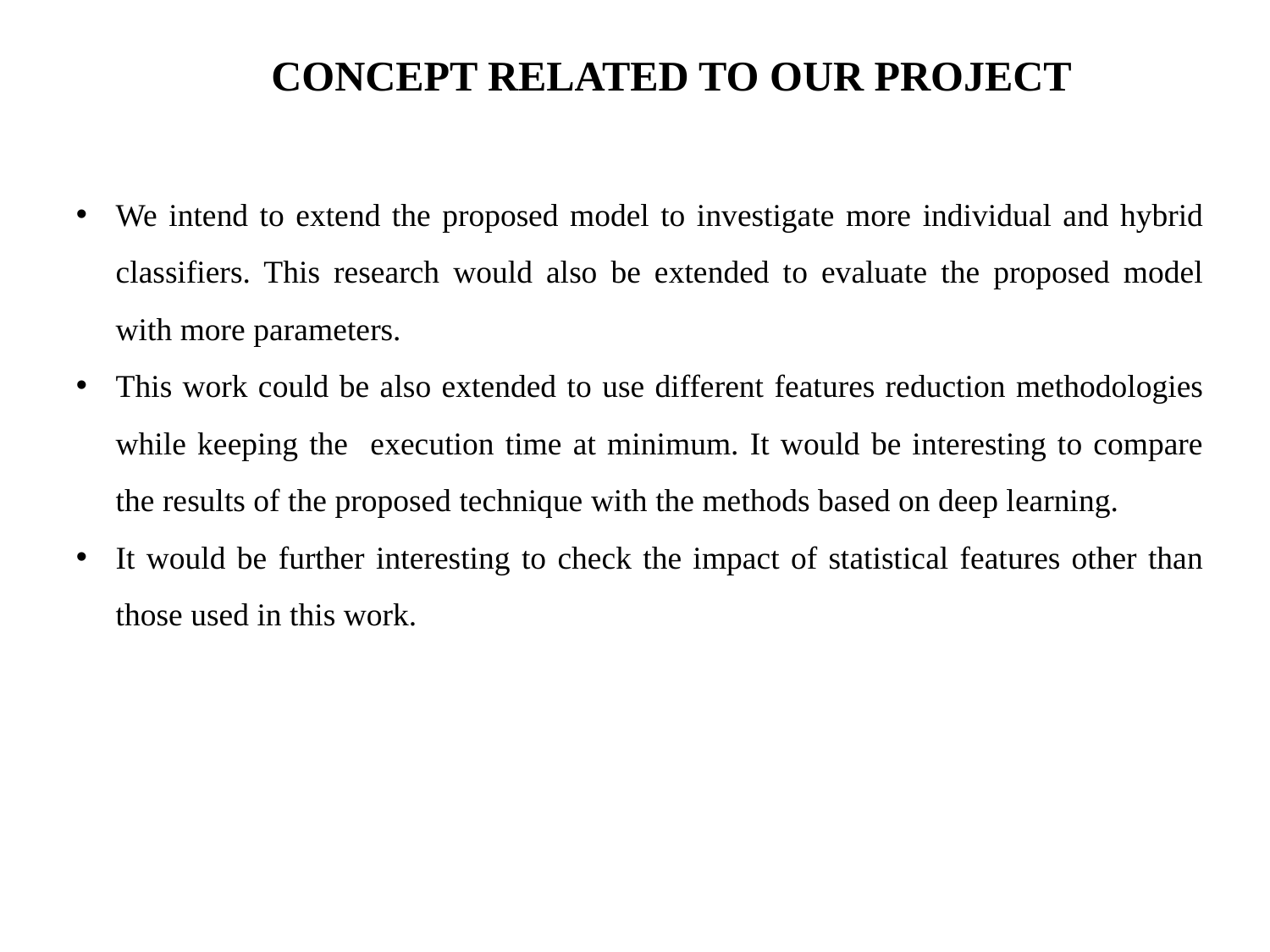

CONCEPT RELATED TO OUR PROJECT
We intend to extend the proposed model to investigate more individual and hybrid classifiers. This research would also be extended to evaluate the proposed model with more parameters.
This work could be also extended to use different features reduction methodologies while keeping the  execution time at minimum. It would be interesting to compare the results of the proposed technique with the methods based on deep learning.
It would be further interesting to check the impact of statistical features other than those used in this work.